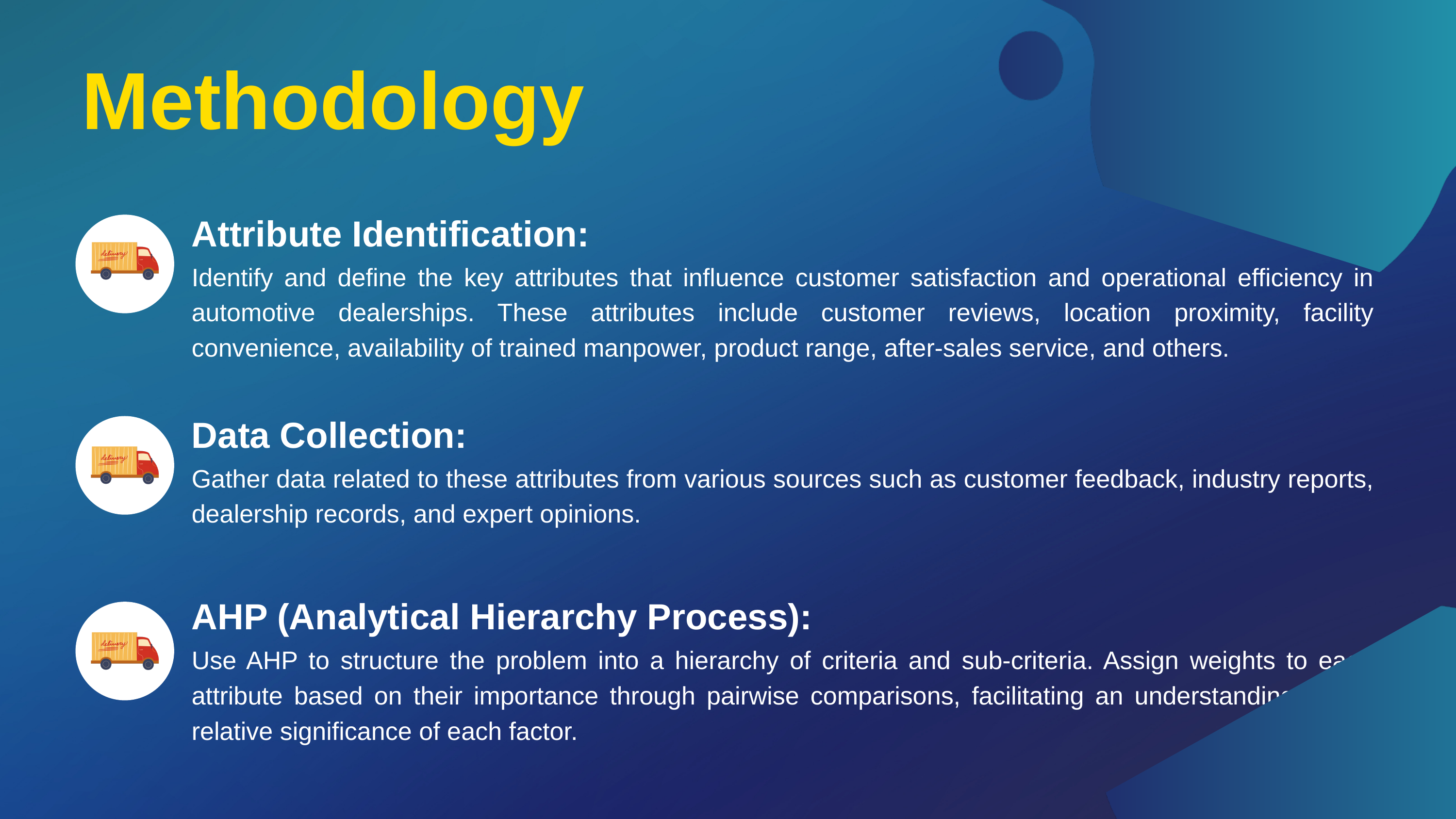

Methodology
Attribute Identification:

Identify and define the key attributes that influence customer satisfaction and operational efficiency in automotive dealerships. These attributes include customer reviews, location proximity, facility convenience, availability of trained manpower, product range, after-sales service, and others.
Data Collection:

Gather data related to these attributes from various sources such as customer feedback, industry reports, dealership records, and expert opinions.
AHP (Analytical Hierarchy Process):

Use AHP to structure the problem into a hierarchy of criteria and sub-criteria. Assign weights to each attribute based on their importance through pairwise comparisons, facilitating an understanding of the relative significance of each factor.